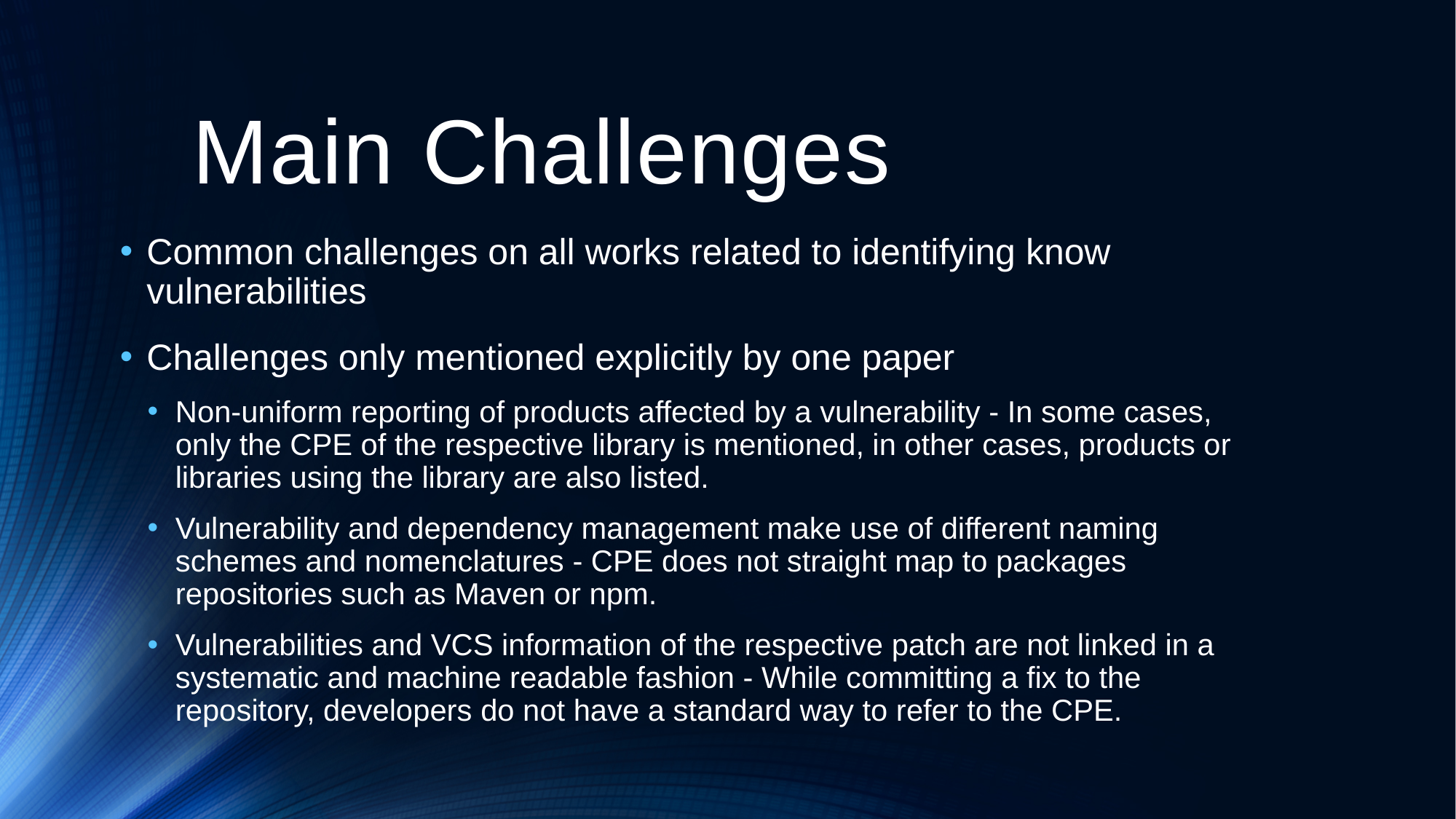

# Main Challenges
Common challenges on all works related to identifying know vulnerabilities
Challenges only mentioned explicitly by one paper
Non-uniform reporting of products affected by a vulnerability - In some cases, only the CPE of the respective library is mentioned, in other cases, products or libraries using the library are also listed.
Vulnerability and dependency management make use of different naming schemes and nomenclatures - CPE does not straight map to packages repositories such as Maven or npm.
Vulnerabilities and VCS information of the respective patch are not linked in a systematic and machine readable fashion - While committing a ﬁx to the repository, developers do not have a standard way to refer to the CPE.